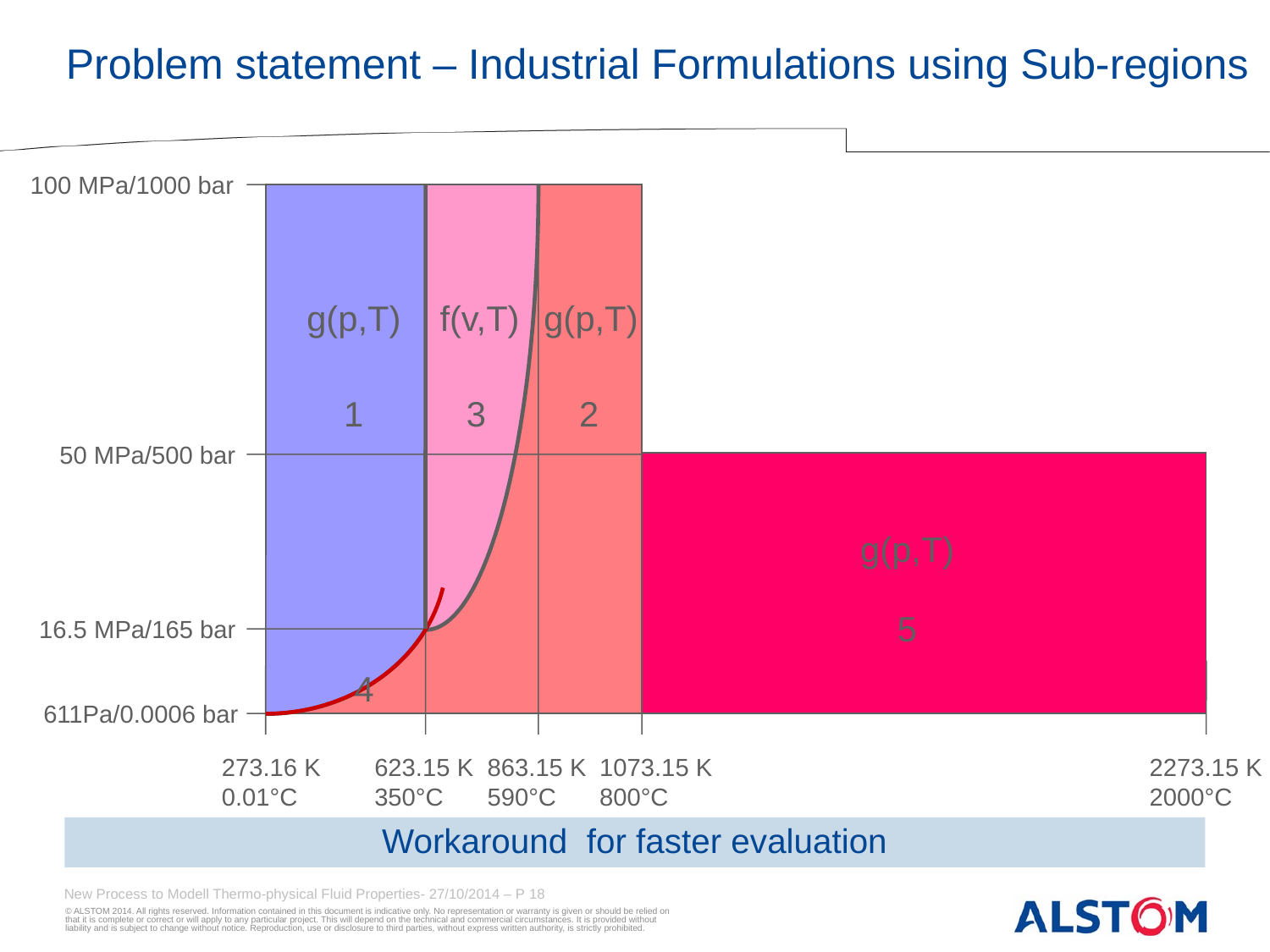

# Problem statement – Industrial Formulations using Sub-regions
100 MPa/1000 bar

g(p,T)
f(v,T)
g(p,T)

1
3
2
50 MPa/500 bar

g(p,T)

5
16.5 MPa/165 bar

4

611Pa/0.0006 bar

273.16 K
0.01°C
623.15 K
350°C
863.15 K
590°C
1073.15 K
800°C
2273.15 K
2000°C
Workaround  for faster evaluation